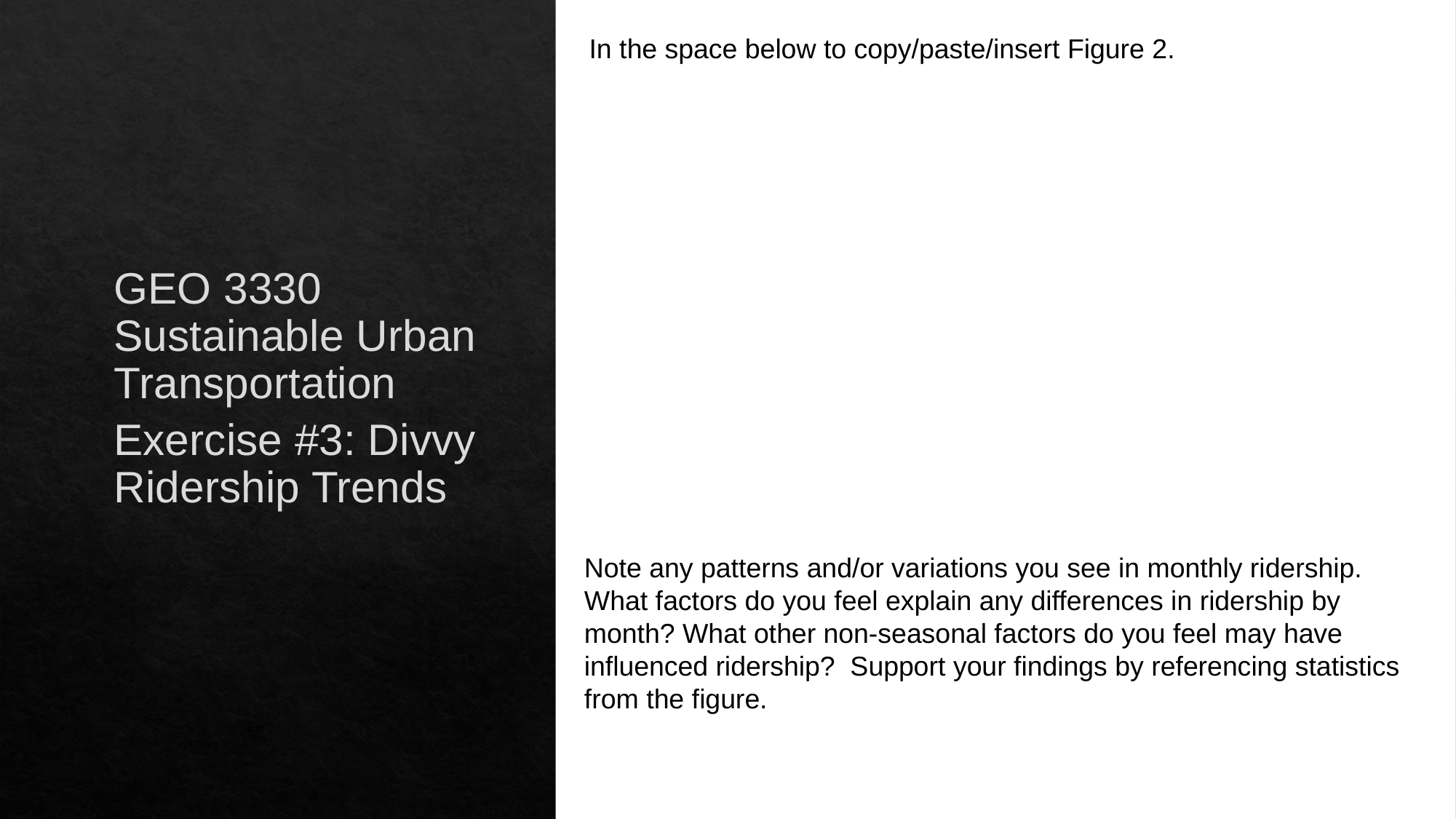

In the space below to copy/paste/insert Figure 2.
GEO 3330 Sustainable Urban Transportation
Exercise #3: Divvy Ridership Trends
Note any patterns and/or variations you see in monthly ridership. What factors do you feel explain any differences in ridership by month? What other non-seasonal factors do you feel may have influenced ridership?  Support your findings by referencing statistics from the figure.